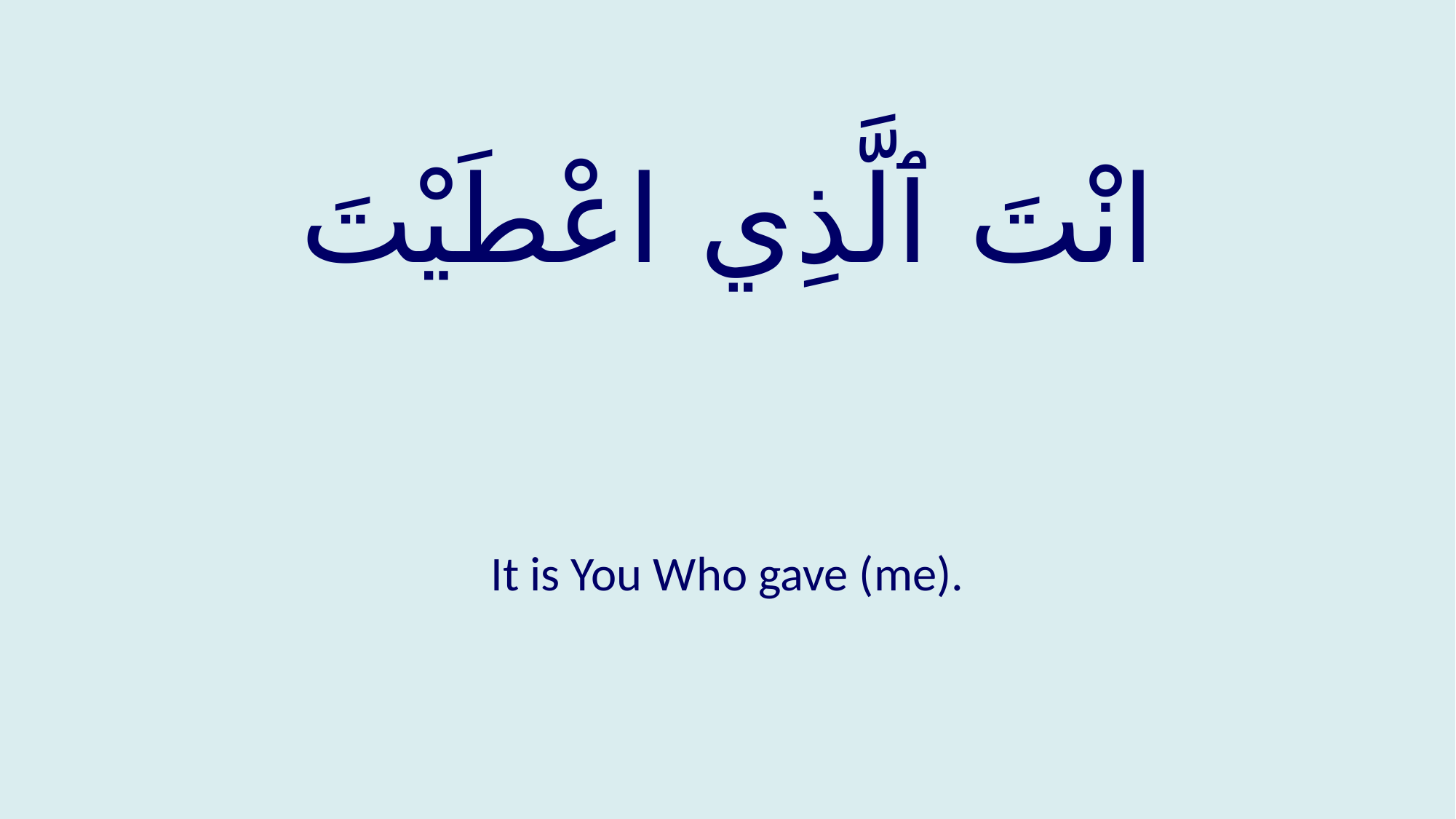

# انْتَ ٱلَّذِي اعْطَيْتَ
It is You Who gave (me).